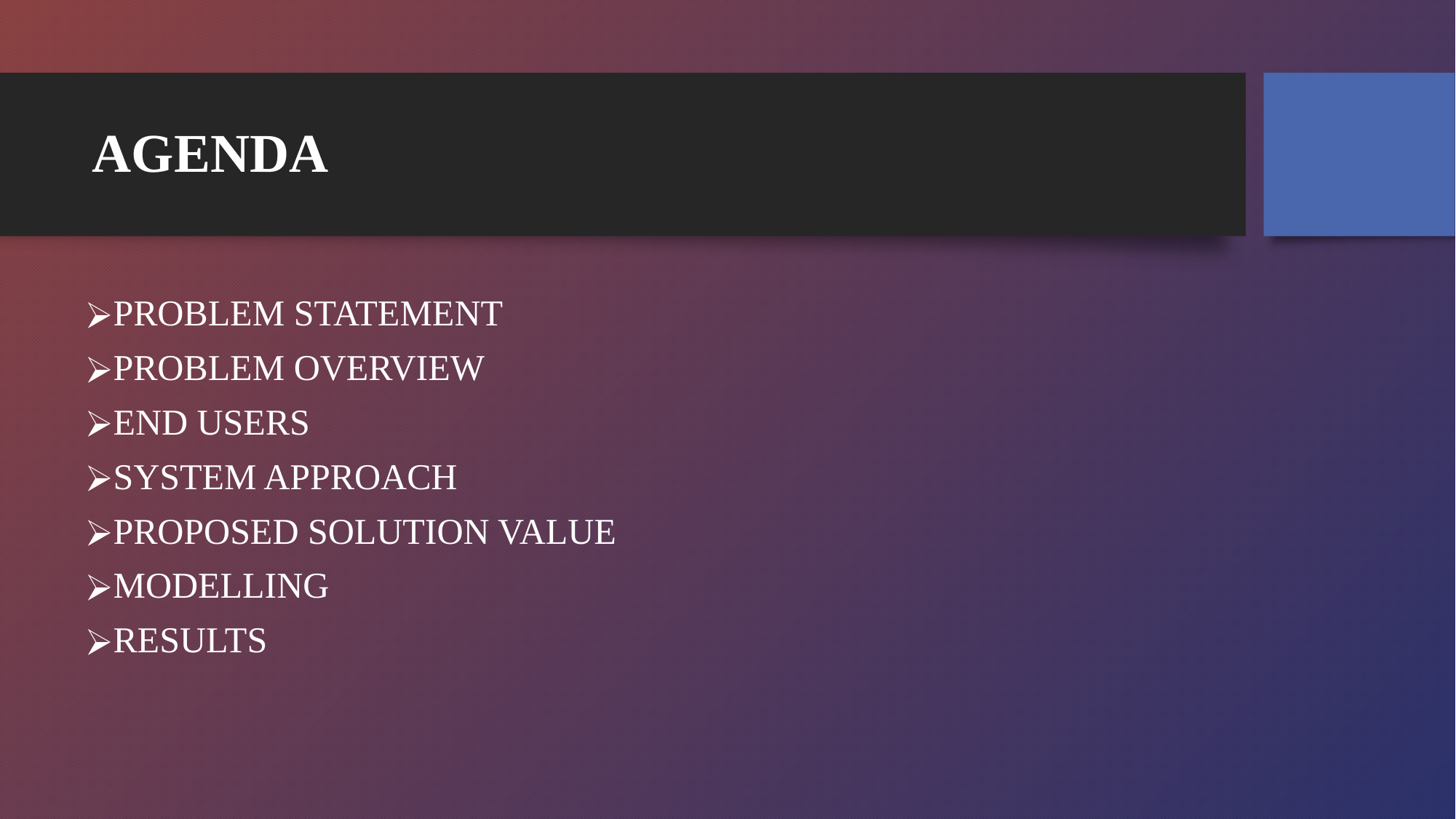

# AGENDA
PROBLEM STATEMENT
PROBLEM OVERVIEW
END USERS
SYSTEM APPROACH
PROPOSED SOLUTION VALUE
MODELLING
RESULTS